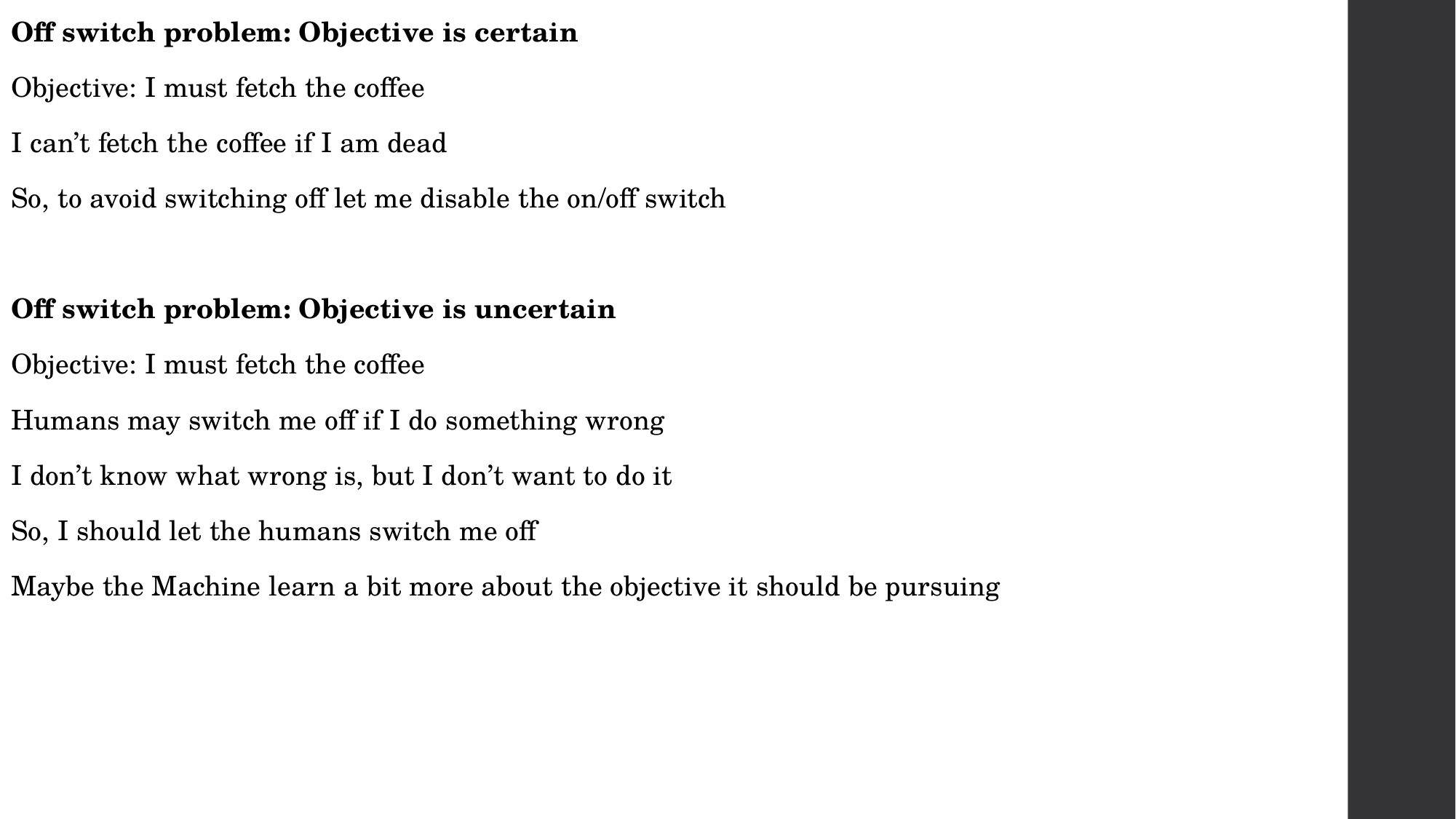

Off switch problem: Objective is certain
Objective: I must fetch the coffee
I can’t fetch the coffee if I am dead
So, to avoid switching off let me disable the on/off switch

Off switch problem: Objective is uncertain
Objective: I must fetch the coffee
Humans may switch me off if I do something wrong
I don’t know what wrong is, but I don’t want to do it
So, I should let the humans switch me off
Maybe the Machine learn a bit more about the objective it should be pursuing